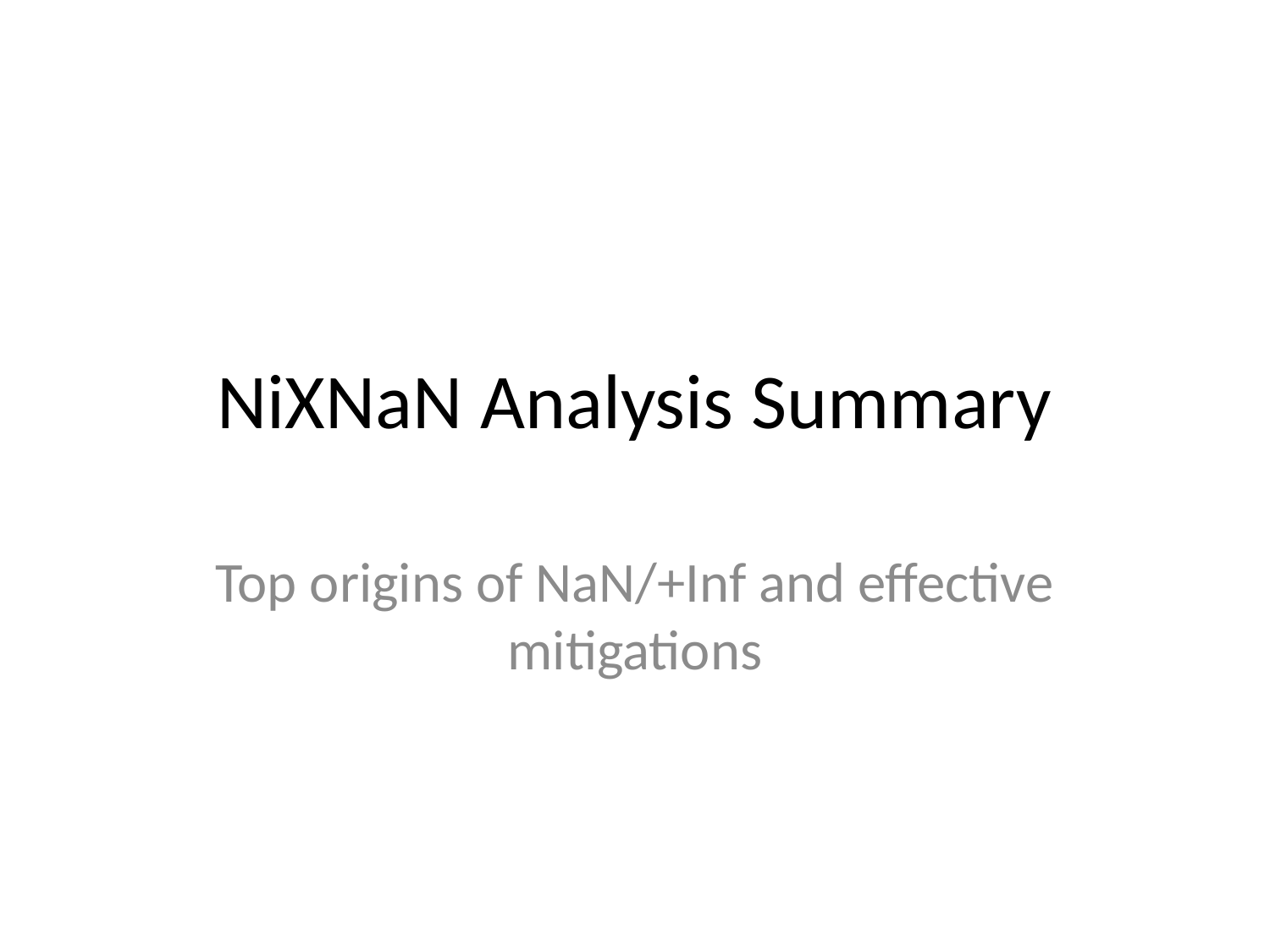

# NiXNaN Analysis Summary
Top origins of NaN/+Inf and effective mitigations